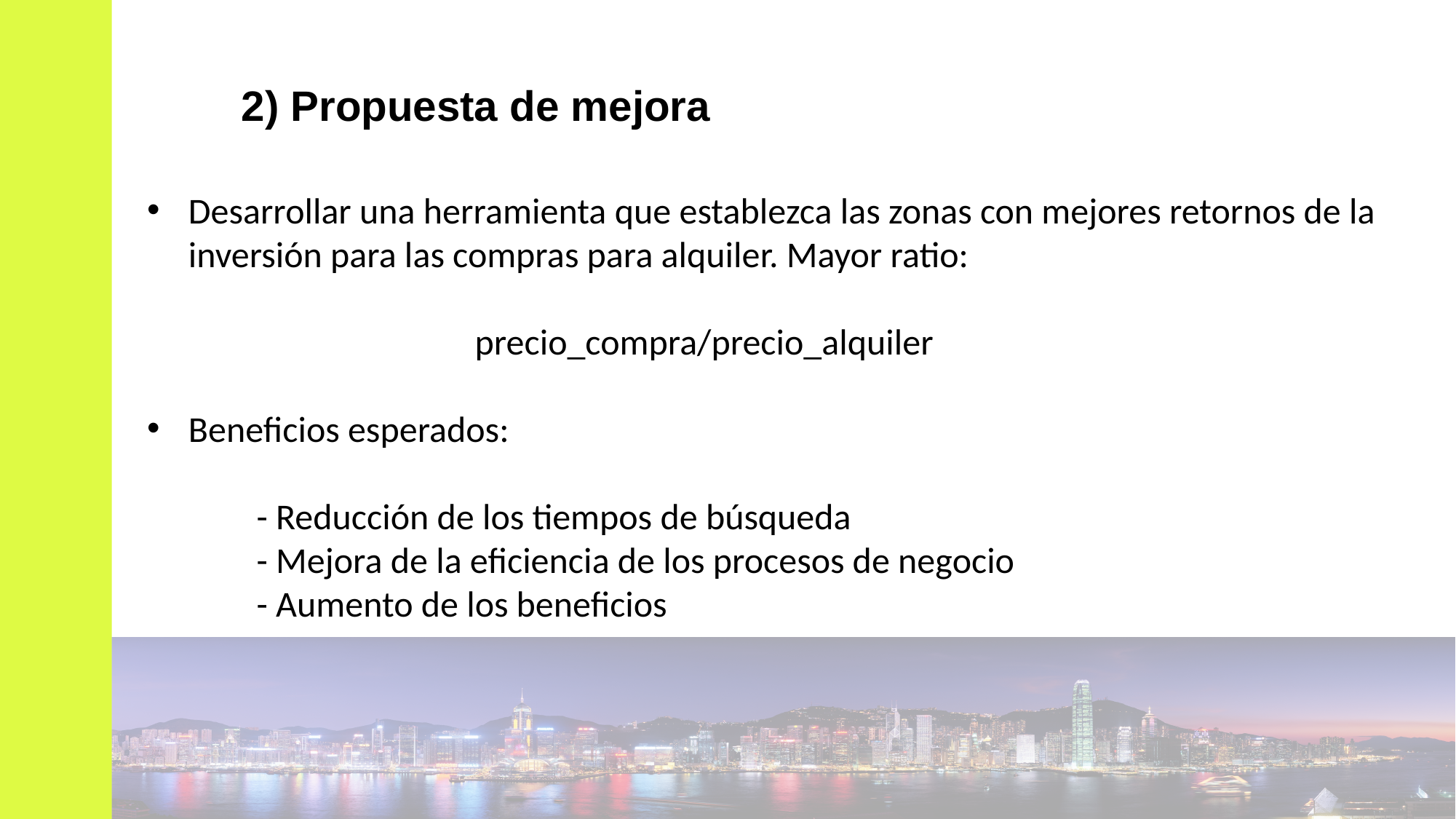

2) Propuesta de mejora
Desarrollar una herramienta que establezca las zonas con mejores retornos de la inversión para las compras para alquiler. Mayor ratio:

			precio_compra/precio_alquiler

Beneficios esperados:

	- Reducción de los tiempos de búsqueda
	- Mejora de la eficiencia de los procesos de negocio
	- Aumento de los beneficios